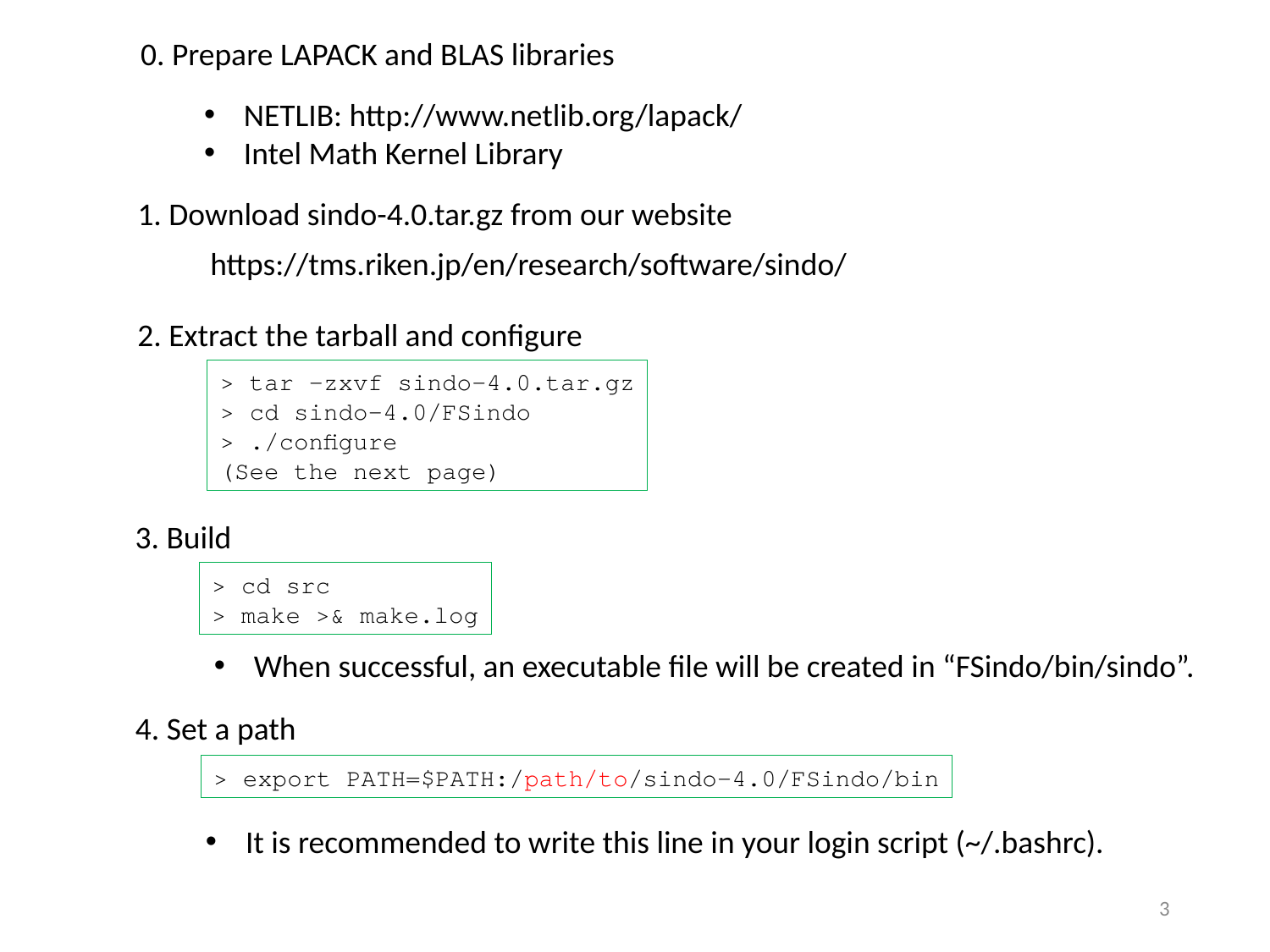

0. Prepare LAPACK and BLAS libraries
NETLIB: http://www.netlib.org/lapack/
Intel Math Kernel Library
1. Download sindo-4.0.tar.gz from our website
https://tms.riken.jp/en/research/software/sindo/
2. Extract the tarball and configure
> tar –zxvf sindo-4.0.tar.gz
> cd sindo-4.0/FSindo
> ./configure
(See the next page)
3. Build
> cd src
> make >& make.log
When successful, an executable file will be created in “FSindo/bin/sindo”.
4. Set a path
> export PATH=$PATH:/path/to/sindo-4.0/FSindo/bin
It is recommended to write this line in your login script (~/.bashrc).
3